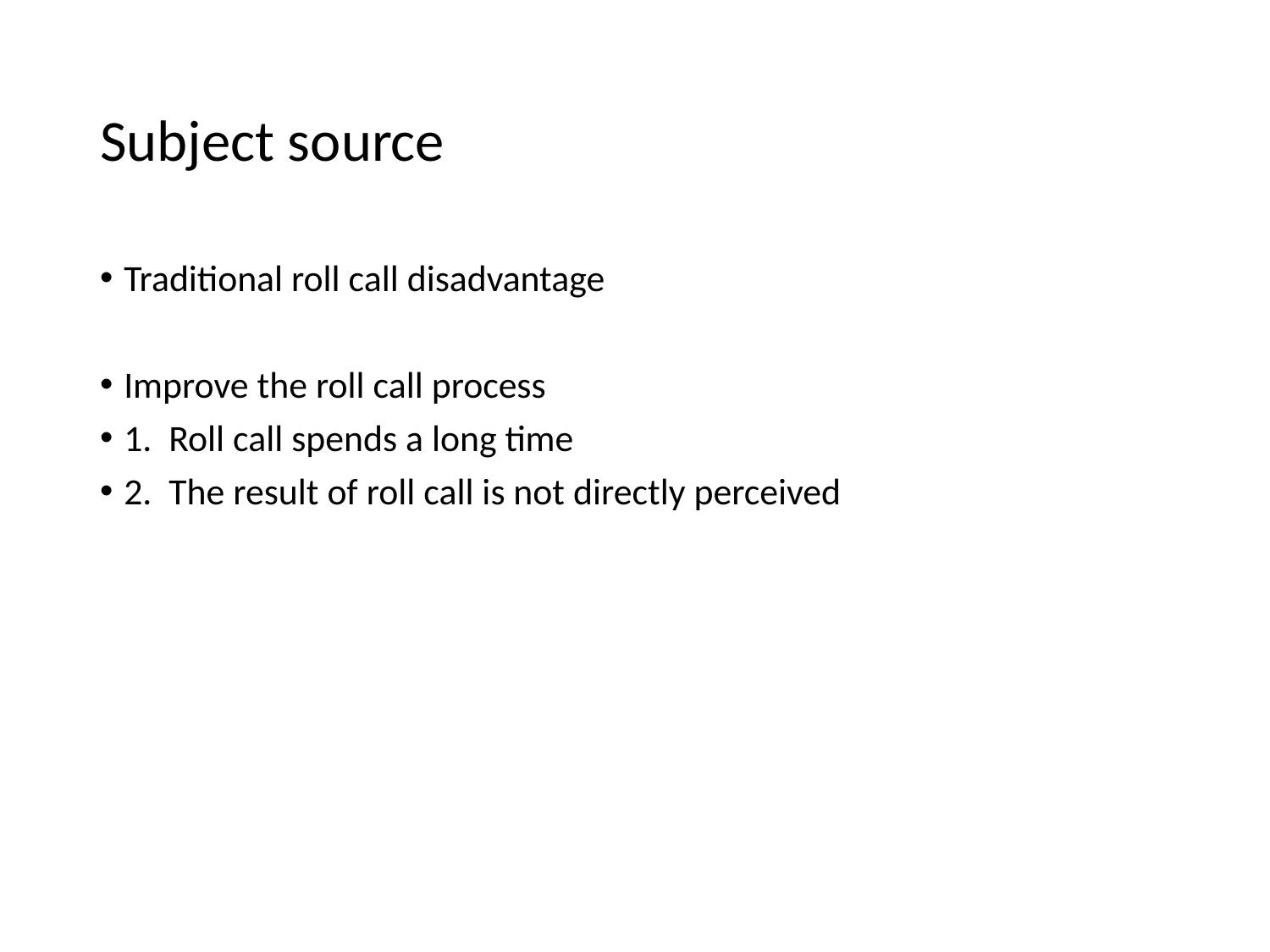

# Subject source
Traditional roll call disadvantage

Improve the roll call process
1.  Roll call spends a long time
2.  The result of roll call is not directly perceived